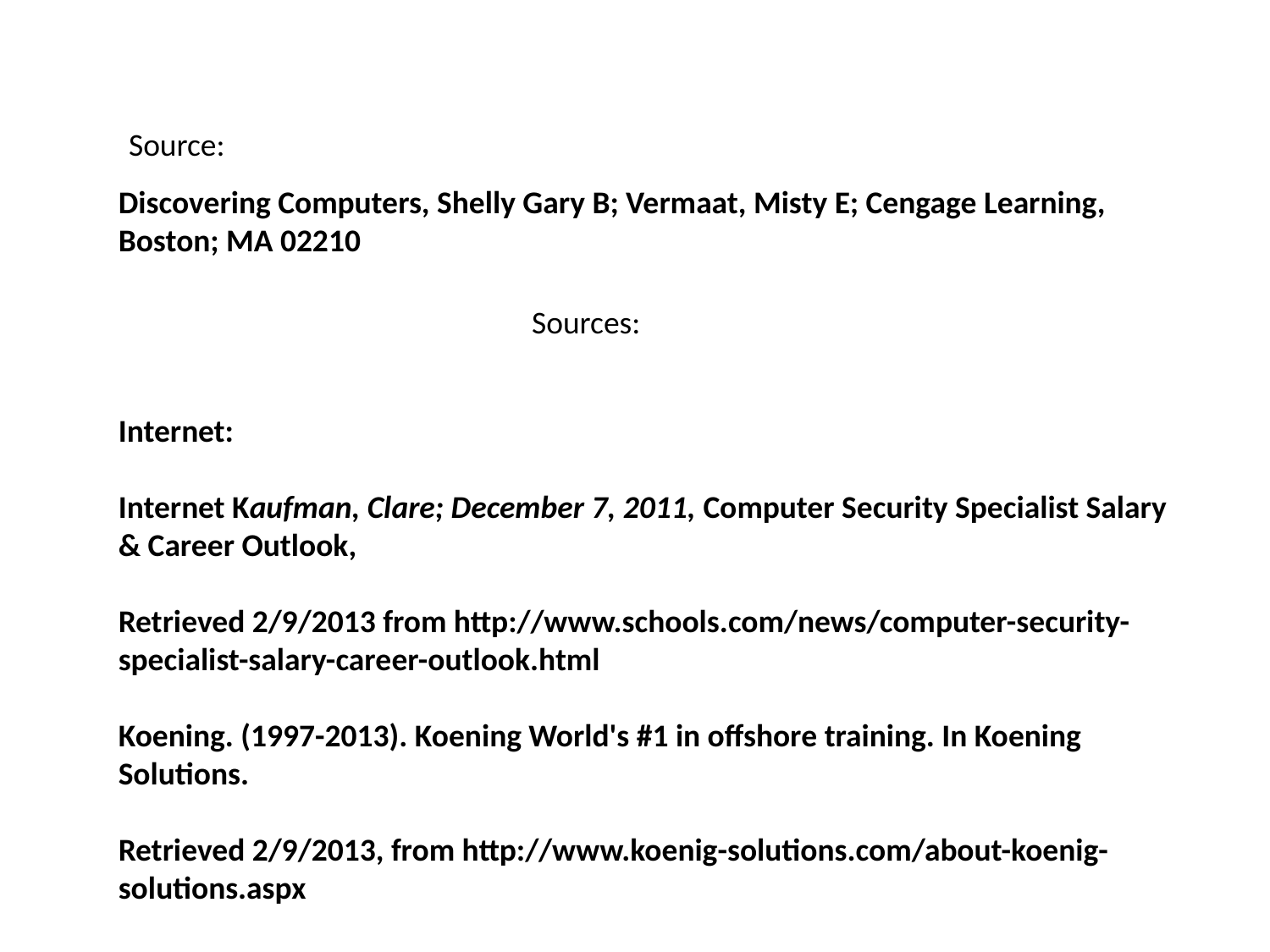

Source:
Discovering Computers, Shelly Gary B; Vermaat, Misty E; Cengage Learning, Boston; MA 02210

Internet:

Internet Kaufman, Clare; December 7, 2011, Computer Security Specialist Salary & Career Outlook,

Retrieved 2/9/2013 from http://www.schools.com/news/computer-security-specialist-salary-career-outlook.html
Koening. (1997-2013). Koening World's #1 in offshore training. In Koening Solutions.
Retrieved 2/9/2013, from http://www.koenig-solutions.com/about-koenig-solutions.aspx
Sources: